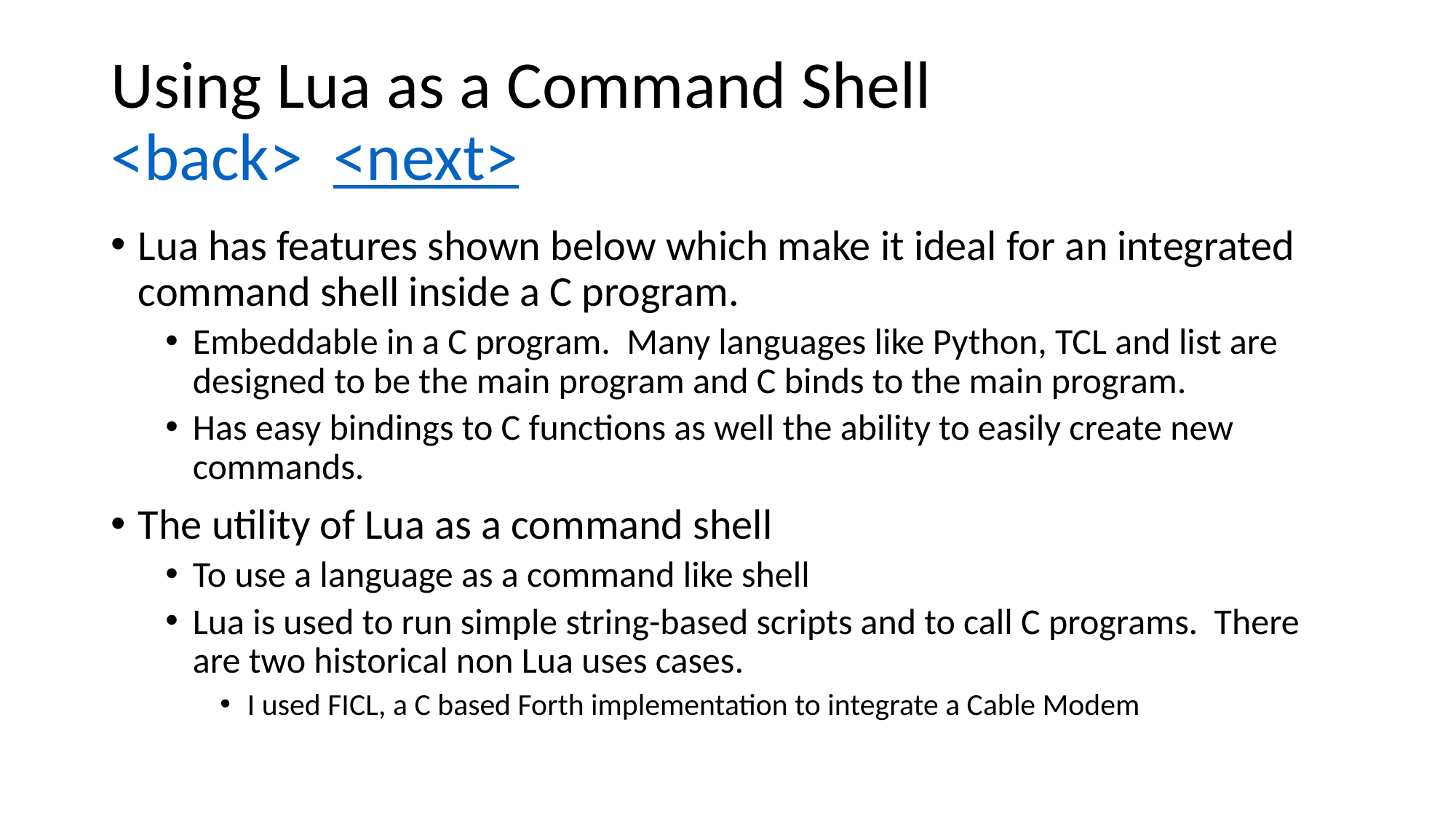

# Using Lua as a Command Shell <back>  <next>
Lua has features shown below which make it ideal for an integrated command shell inside a C program.
Embeddable in a C program.  Many languages like Python, TCL and list are designed to be the main program and C binds to the main program.
Has easy bindings to C functions as well the ability to easily create new commands.
The utility of Lua as a command shell
To use a language as a command like shell
Lua is used to run simple string-based scripts and to call C programs.  There are two historical non Lua uses cases.
I used FICL, a C based Forth implementation to integrate a Cable Modem